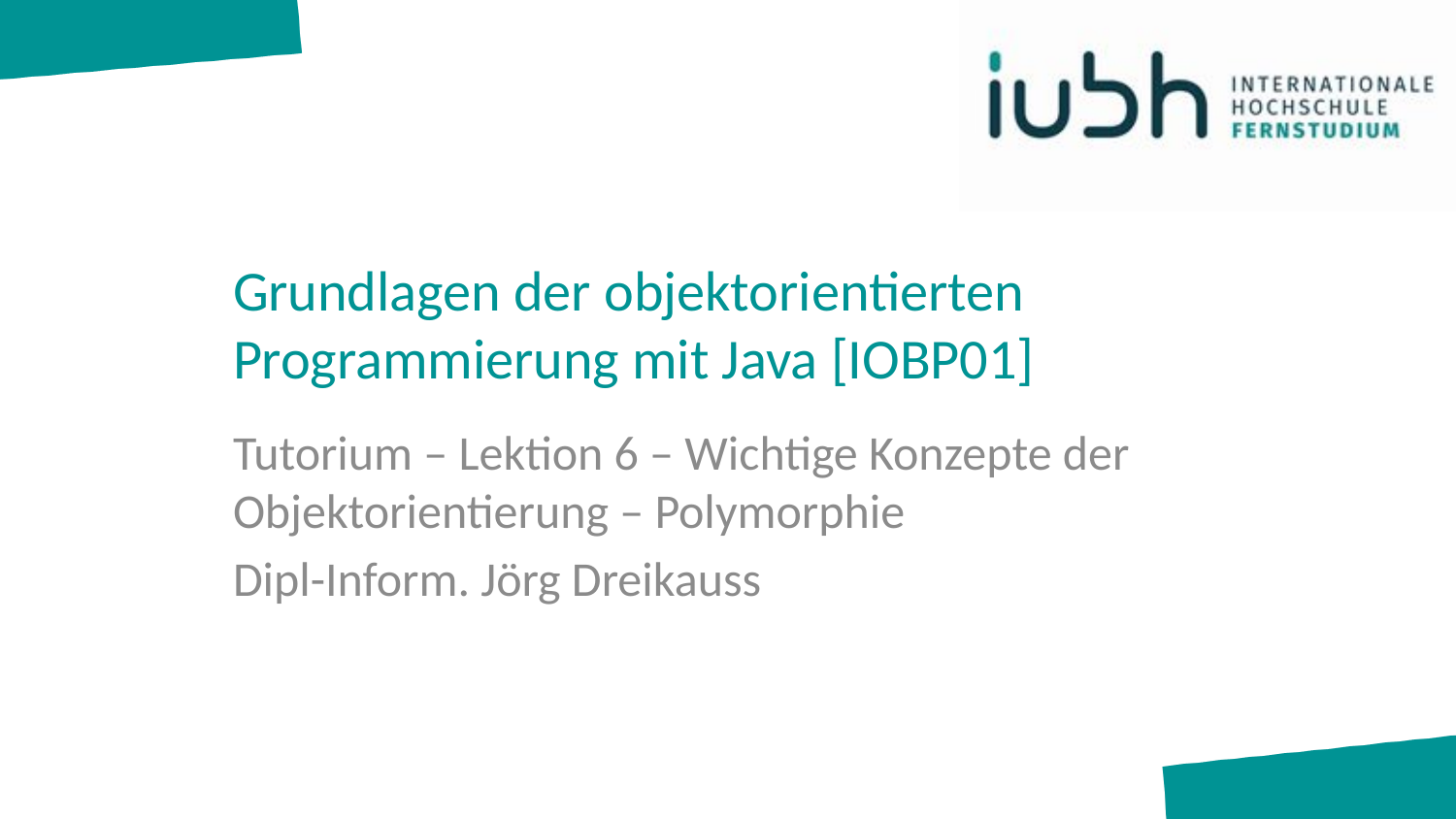

# Grundlagen der objektorientierten Programmierung mit Java [IOBP01]
Tutorium – Lektion 6 – Wichtige Konzepte der Objektorientierung – Polymorphie
Dipl-Inform. Jörg Dreikauss